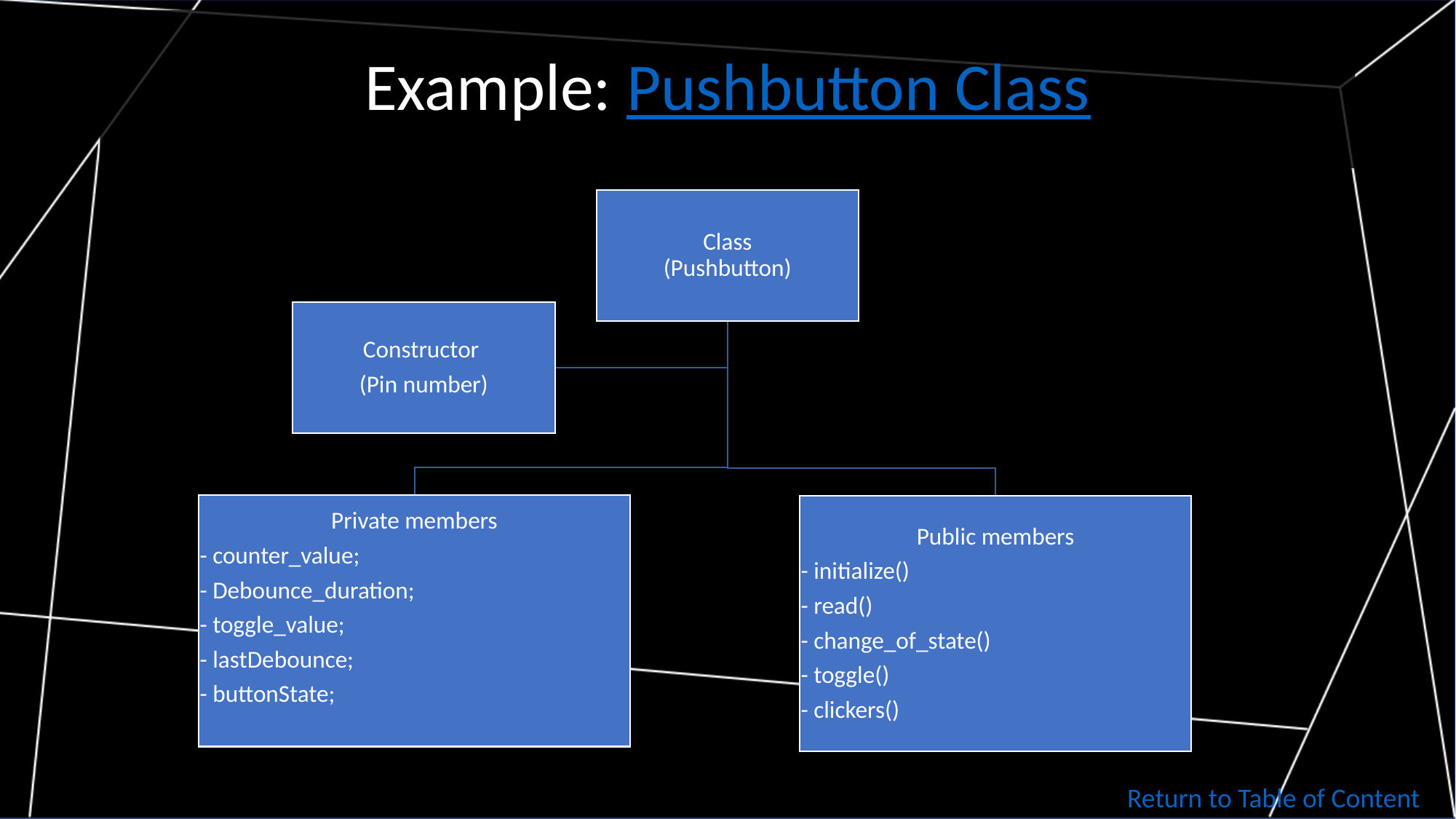

# Example: Pushbutton Class
Class
(Pushbutton)
Private members
- counter_value;
- Debounce_duration;
- toggle_value;
- lastDebounce;
- buttonState;
Public members
- initialize()
- read()
- change_of_state()
- toggle()
- clickers()
Constructor
(Pin number)
Return to Table of Content